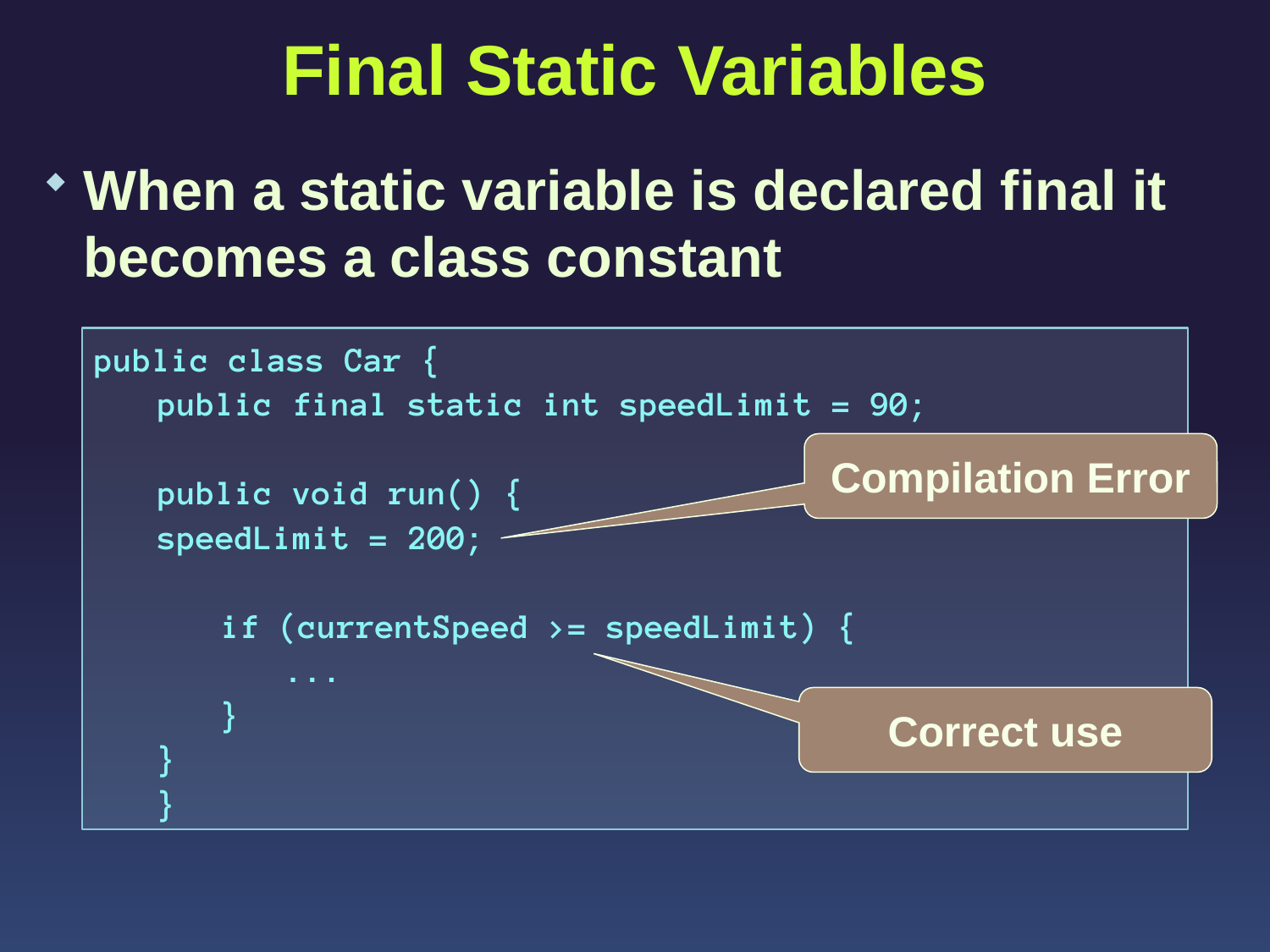

# Final Static Variables
When a static variable is declared final it becomes a class constant
public class Car {
public final static int speedLimit = 90;

public void run() {
speedLimit = 200;

if (currentSpeed >= speedLimit) {
...
}
}
}
Compilation Error
Correct use